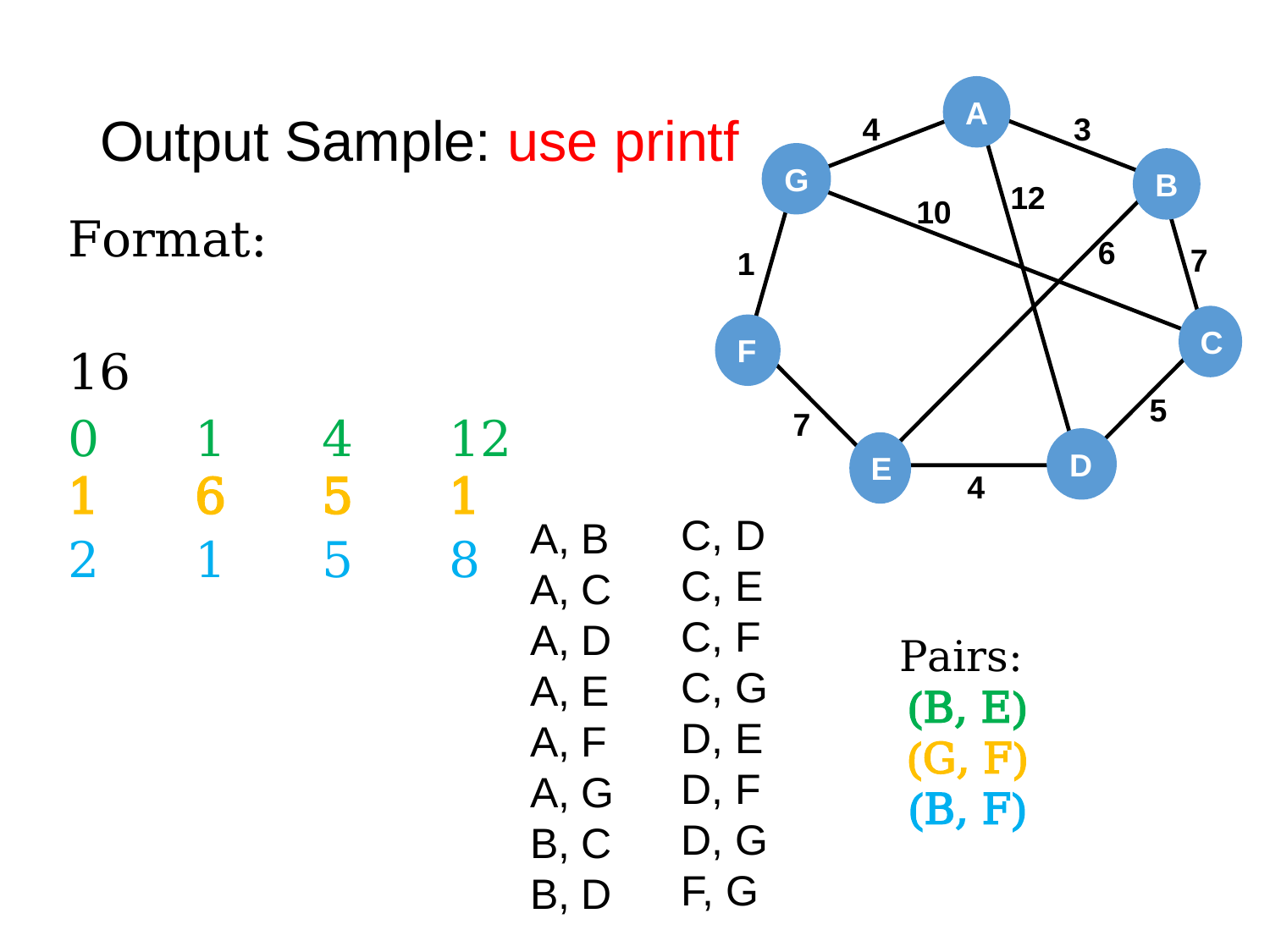

# Output Sample: use printf
A
4
3

7
1
5
7
4
12
10
6
G
B
C
F
D
E
Format:

16
0	1	4	12
1	6	5	1
2	1	5	8
C, D
C, E
C, F
C, G
D, E
D, F
D, G
F, G
A, B
A, C
A, D
A, E
A, F
A, G
B, C
B, D
Pairs:
(B, E)
(G, F)
(B, F)